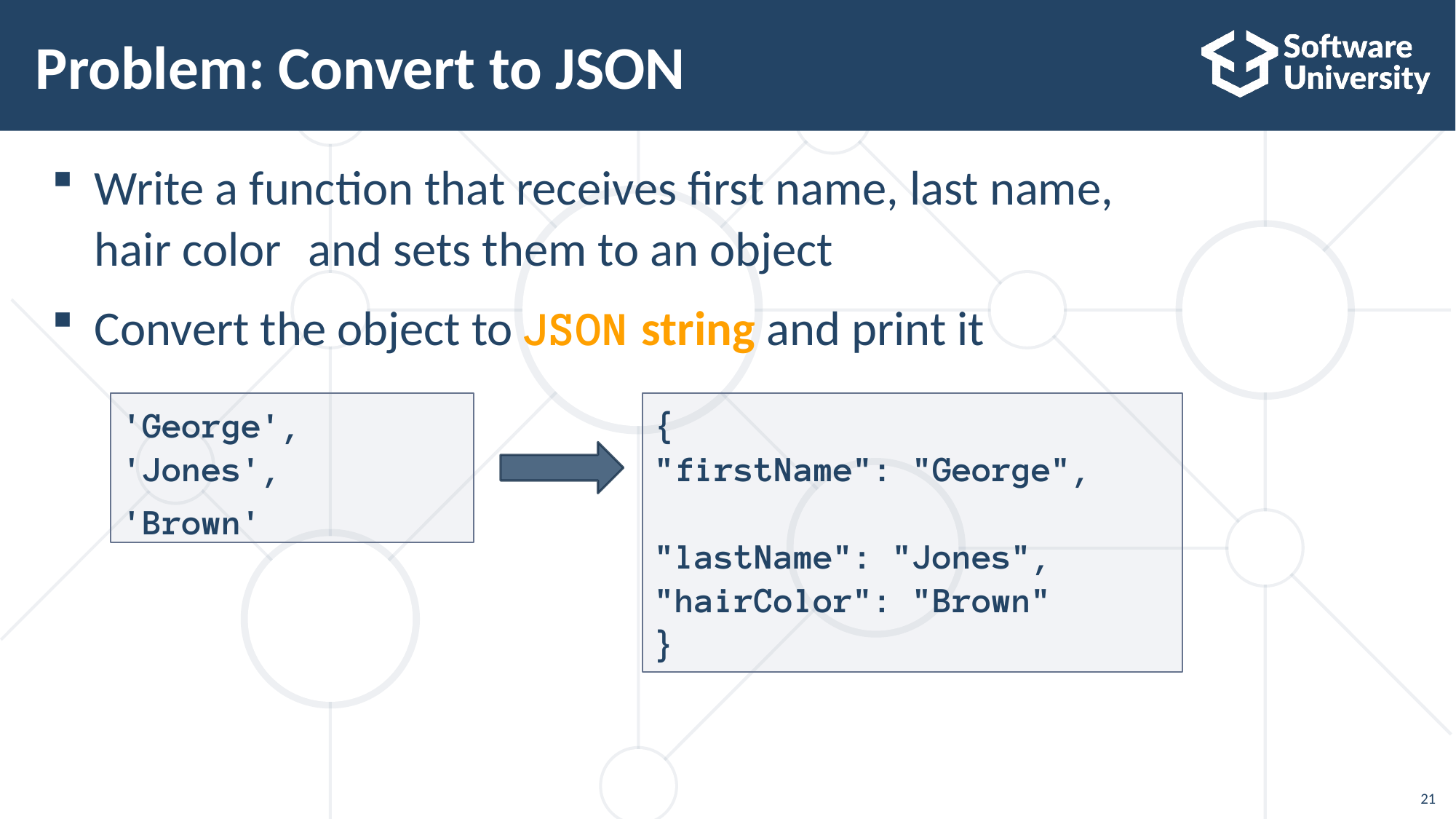

# Problem: Convert to JSON
Write a function that receives first name, last name,
hair color and sets them to an object
Convert the object to JSON string and print it
'George',
'Jones',
'Brown'
{
"firstName": "George",
"lastName": "Jones",   "hairColor": "Brown"
}

21